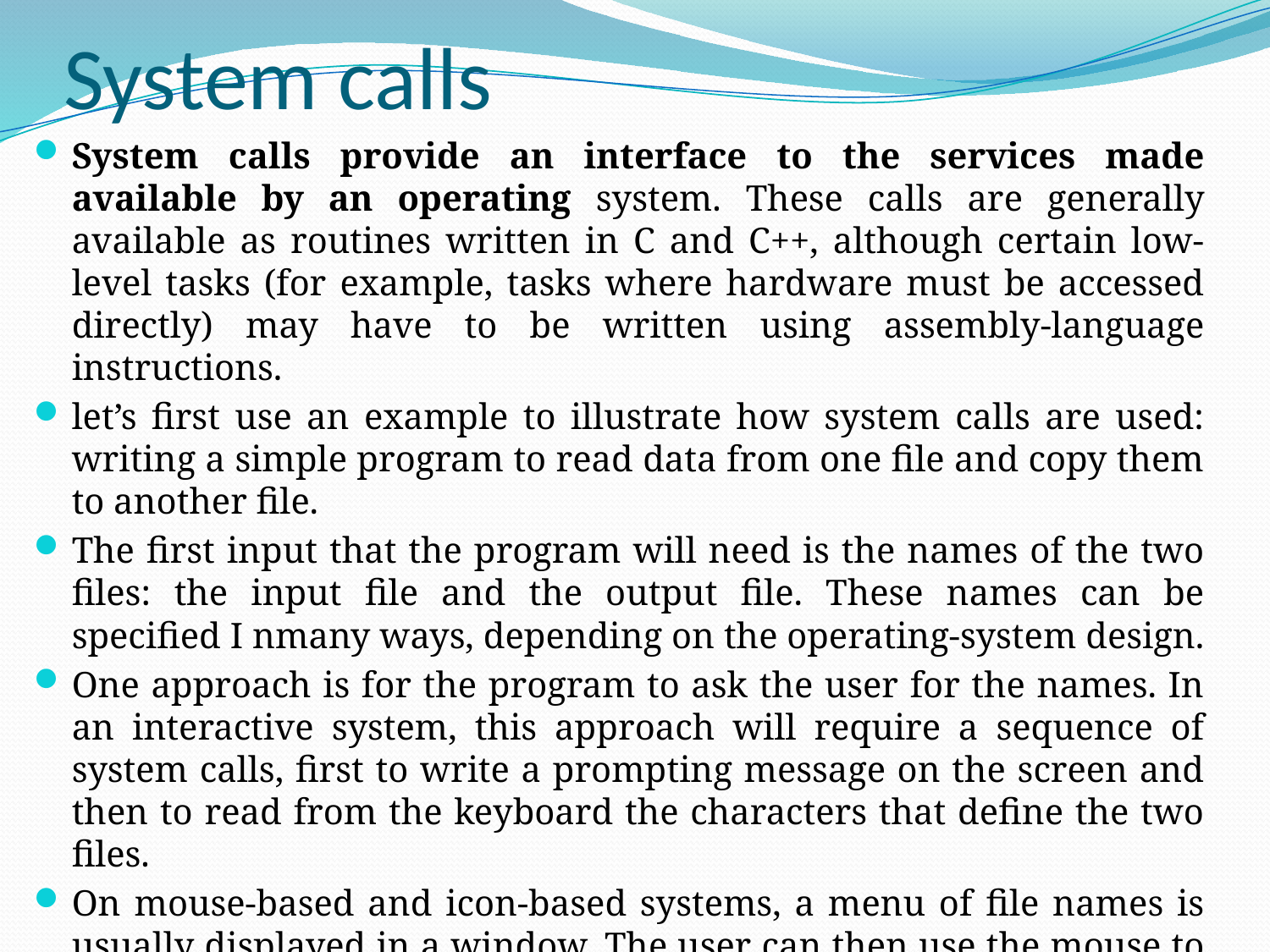

# System calls
System calls provide an interface to the services made available by an operating system. These calls are generally available as routines written in C and C++, although certain low-level tasks (for example, tasks where hardware must be accessed directly) may have to be written using assembly-language instructions.
let’s first use an example to illustrate how system calls are used: writing a simple program to read data from one file and copy them to another file.
The first input that the program will need is the names of the two files: the input file and the output file. These names can be specified I nmany ways, depending on the operating-system design.
One approach is for the program to ask the user for the names. In an interactive system, this approach will require a sequence of system calls, first to write a prompting message on the screen and then to read from the keyboard the characters that define the two files.
On mouse-based and icon-based systems, a menu of file names is usually displayed in a window. The user can then use the mouse to select the source name, and a window can be opened for the destination name to be specified. This sequence requires many I/O system calls.